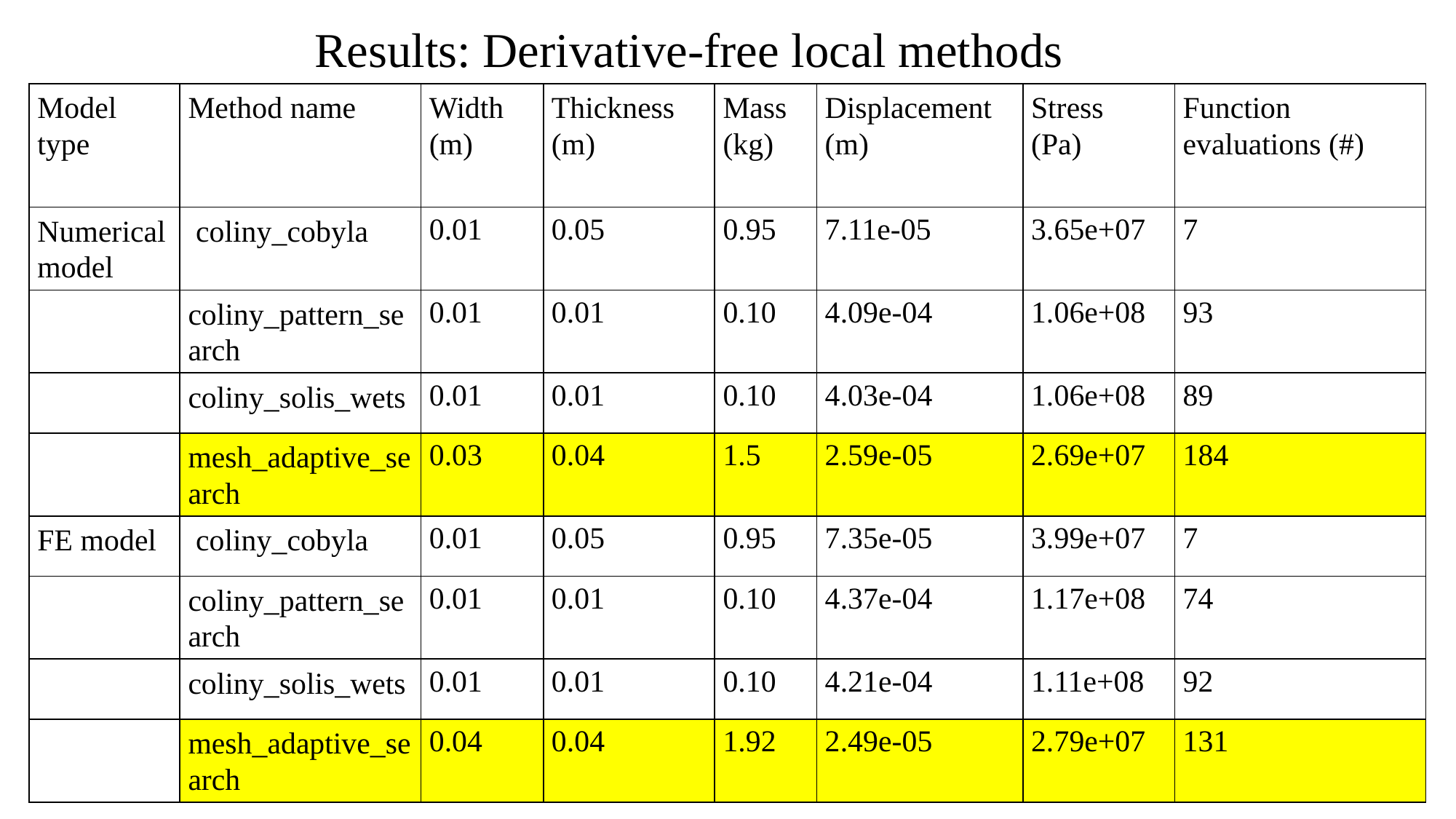

Results: Derivative-free local methods

| Model type | Method name | Width (m) | Thickness (m) | Mass (kg) | Displacement (m) | Stress (Pa) | Function evaluations (#) |
| --- | --- | --- | --- | --- | --- | --- | --- |
| Numerical model | coliny\_cobyla | 0.01 | 0.05 | 0.95 | 7.11e-05 | 3.65e+07 | 7 |
|  | coliny\_pattern\_search | 0.01 | 0.01 | 0.10 | 4.09e-04 | 1.06e+08 | 93 |
|  | coliny\_solis\_wets | 0.01 | 0.01 | 0.10 | 4.03e-04 | 1.06e+08 | 89 |
|  | mesh\_adaptive\_search | 0.03 | 0.04 | 1.5 | 2.59e-05 | 2.69e+07 | 184 |
| FE model | coliny\_cobyla | 0.01 | 0.05 | 0.95 | 7.35e-05 | 3.99e+07 | 7 |
|  | coliny\_pattern\_search | 0.01 | 0.01 | 0.10 | 4.37e-04 | 1.17e+08 | 74 |
|  | coliny\_solis\_wets | 0.01 | 0.01 | 0.10 | 4.21e-04 | 1.11e+08 | 92 |
|  | mesh\_adaptive\_search | 0.04 | 0.04 | 1.92 | 2.49e-05 | 2.79e+07 | 131 |